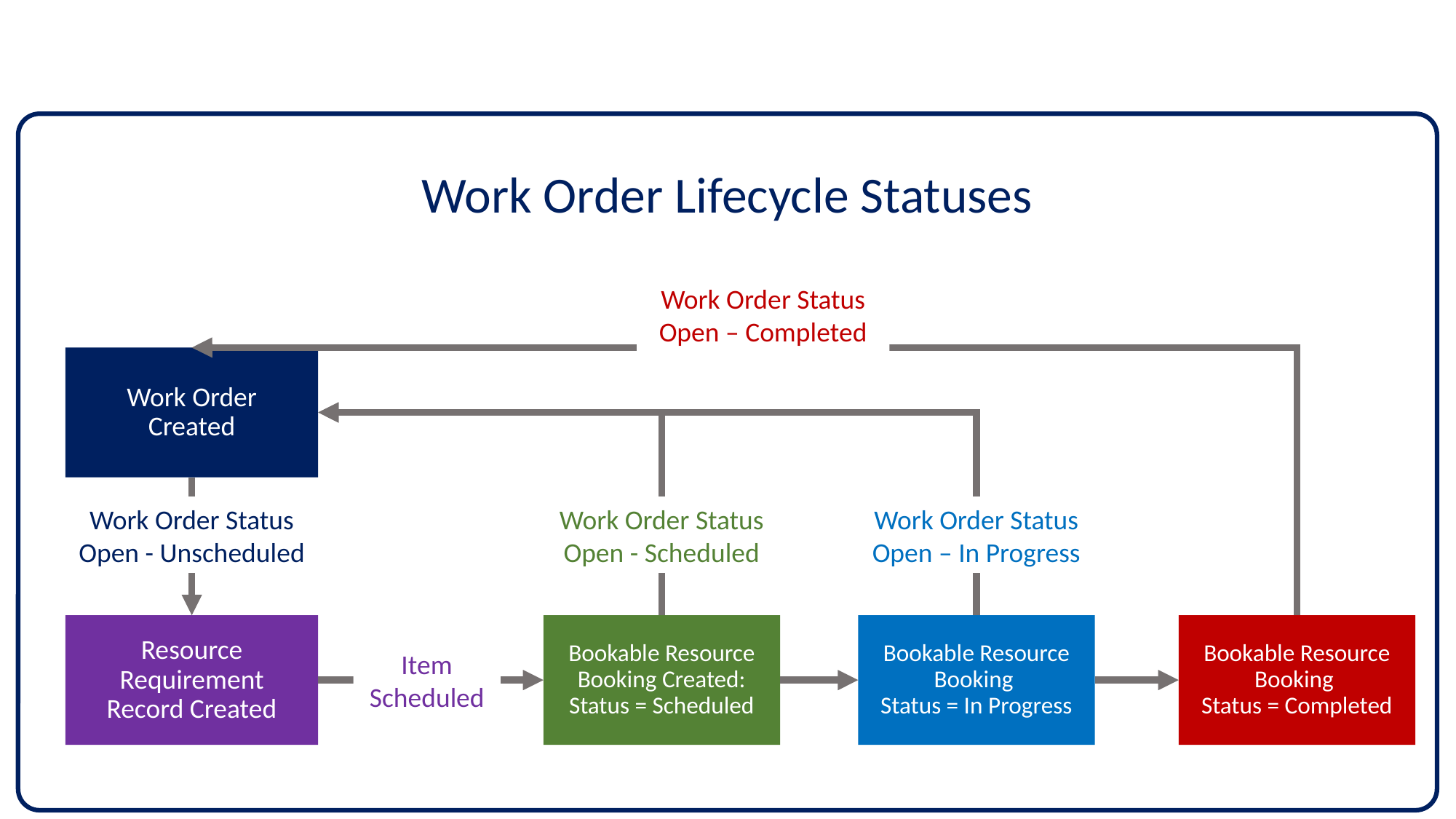

Work Order Lifecycle Statuses
Work Order Status
Open – Completed
Work Order Created
Work Order Status
Open - Unscheduled
Work Order Status
Open - Scheduled
Work Order Status
Open – In Progress
Resource Requirement Record Created
Bookable Resource Booking Created:
Status = Scheduled
Bookable Resource Booking
Status = In Progress
Bookable Resource Booking
Status = Completed
Item Scheduled